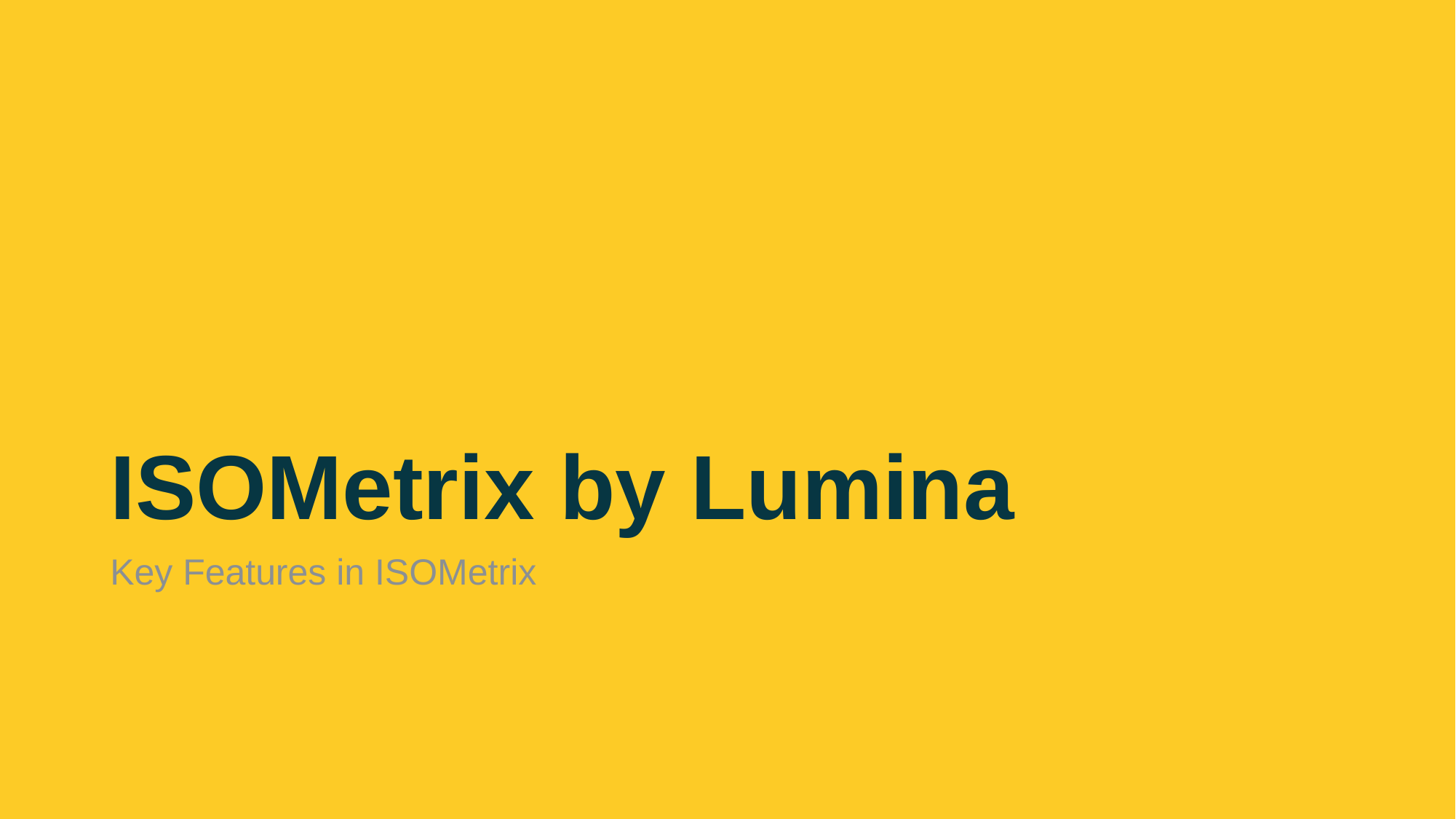

# ISOMetrix by Lumina
Key Features in ISOMetrix